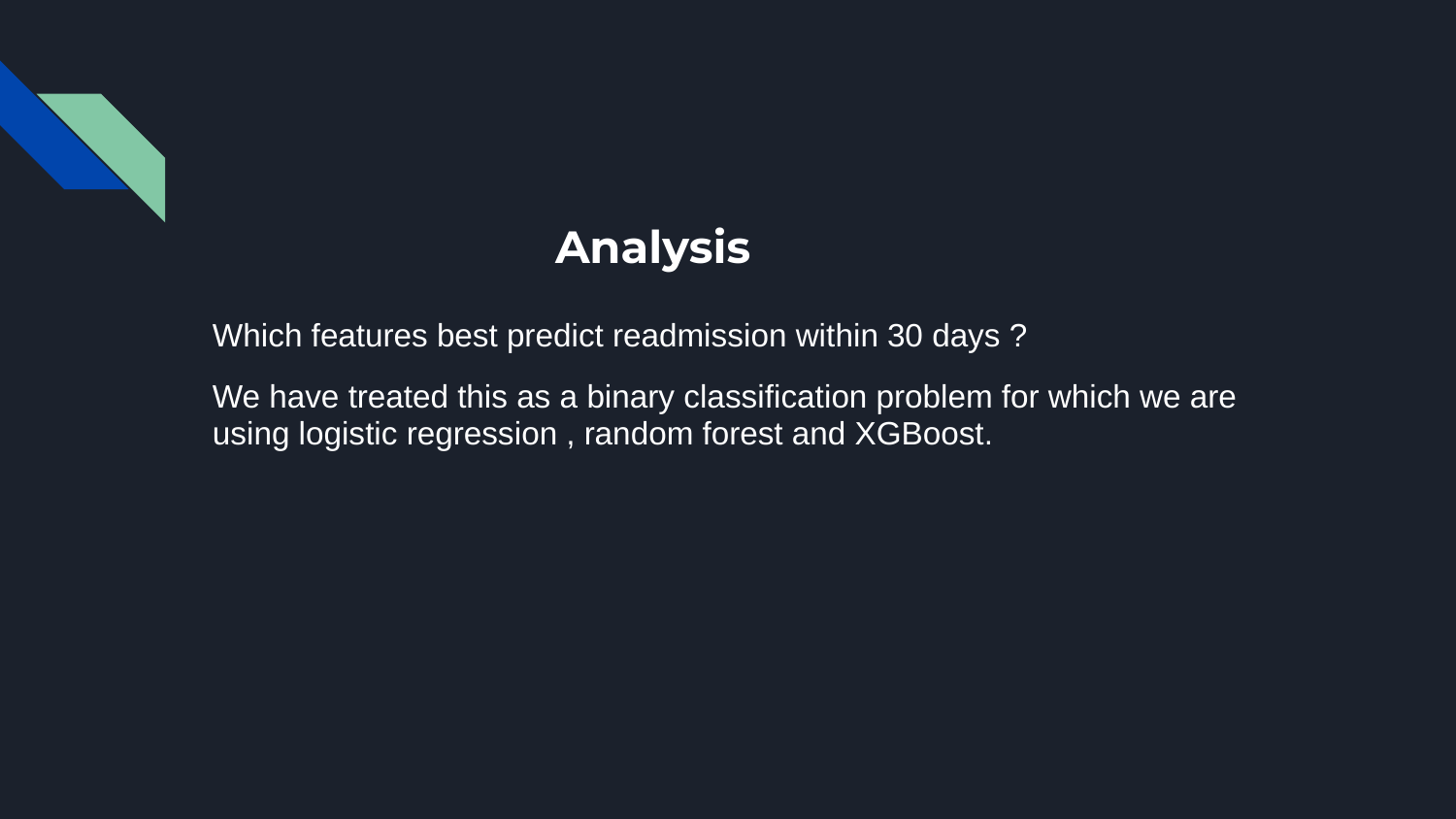

# Analysis
Which features best predict readmission within 30 days ?
We have treated this as a binary classification problem for which we are using logistic regression , random forest and XGBoost.